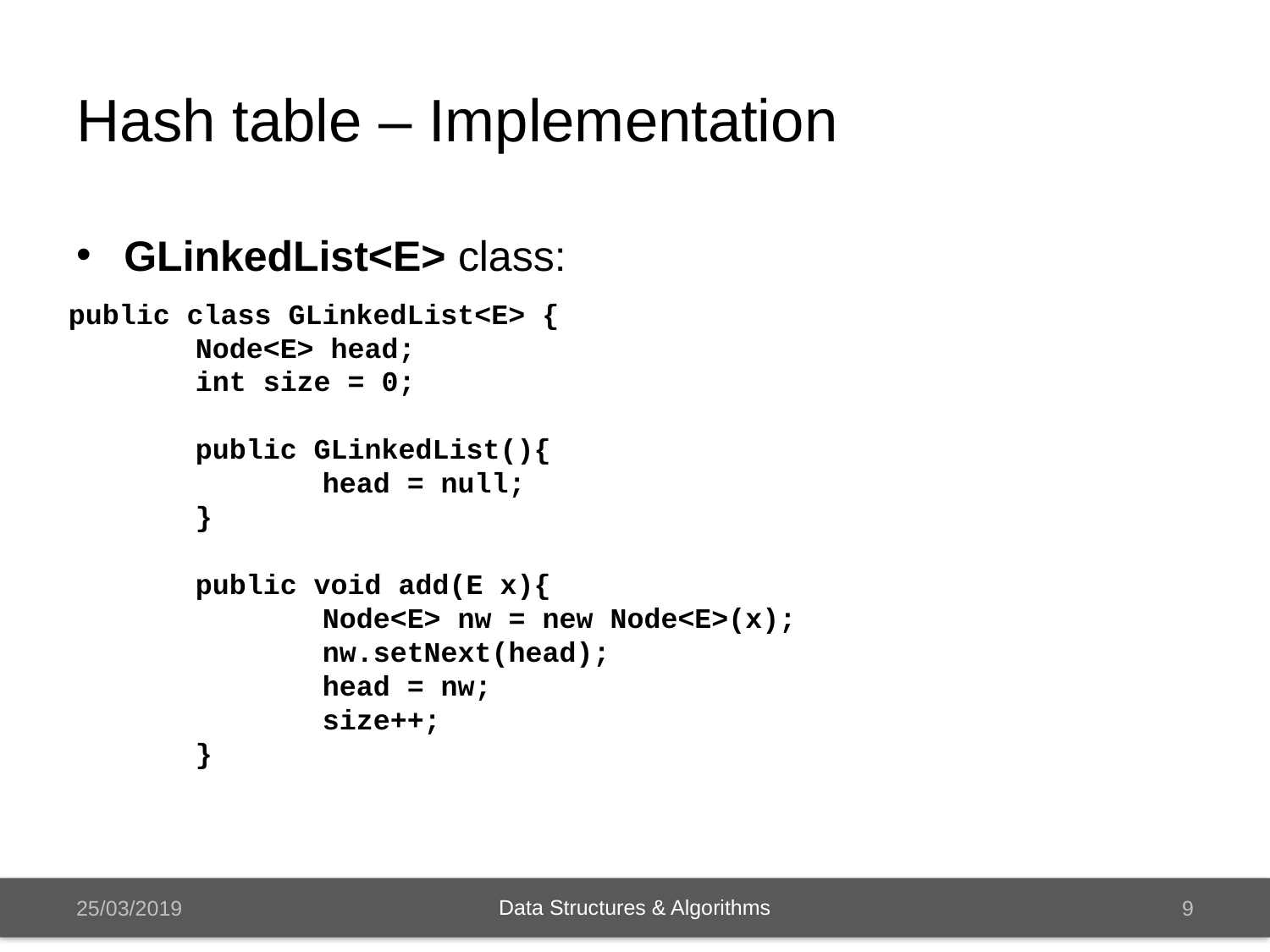

# Hash table – Implementation
GLinkedList<E> class:
public class GLinkedList<E> {
	Node<E> head;
	int size = 0;

	public GLinkedList(){
		head = null;
	}

	public void add(E x){
		Node<E> nw = new Node<E>(x);
		nw.setNext(head);
		head = nw;
		size++;
	}

25/03/2019
9